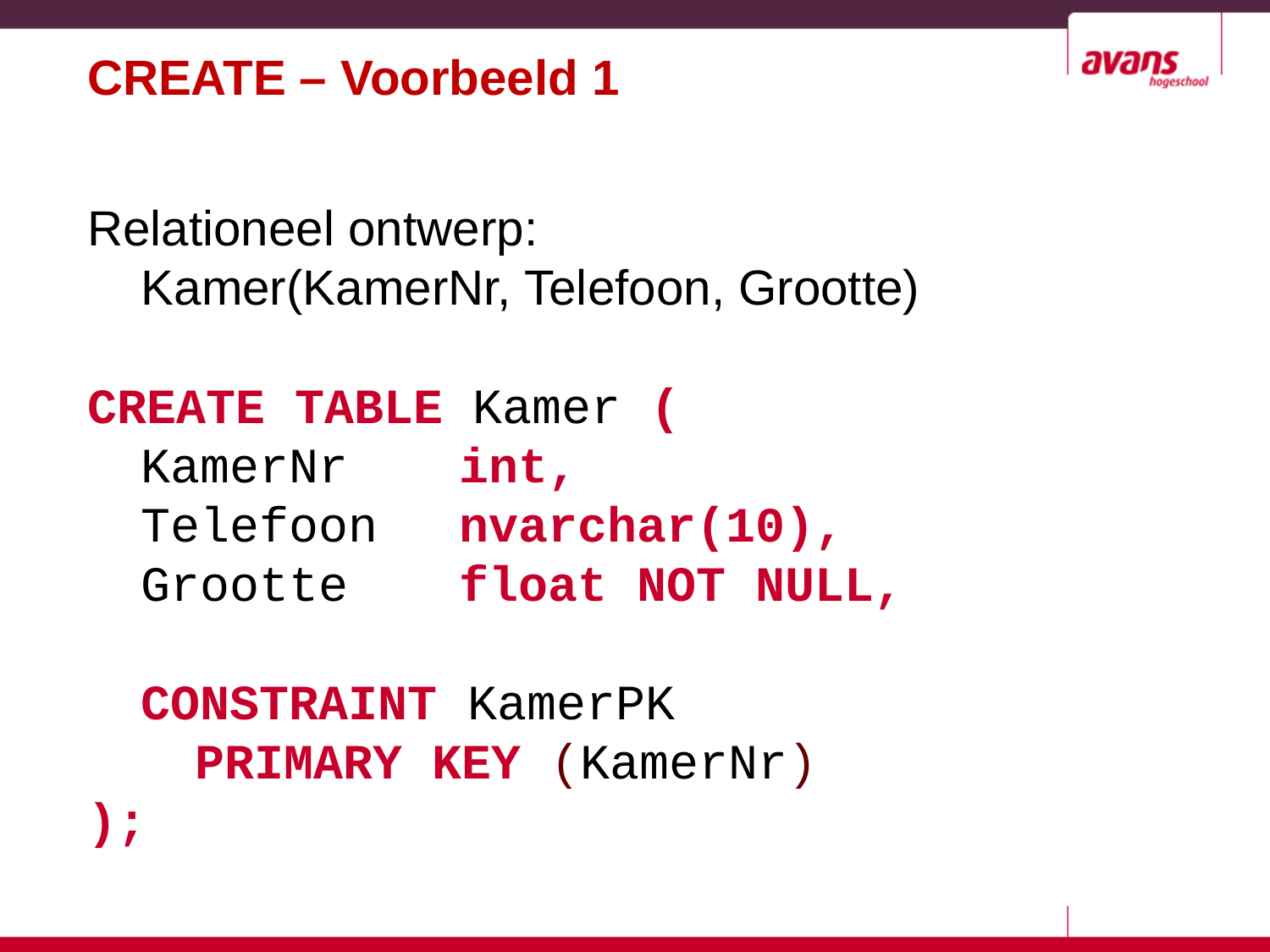

CREATE – Voorbeeld 1
Relationeel ontwerp:
	Kamer(KamerNr, Telefoon, Grootte)

CREATE TABLE Kamer (
	KamerNr			int,
	Telefoon		nvarchar(10),
	Grootte			float NOT NULL,

	CONSTRAINT KamerPK
		PRIMARY KEY (KamerNr)
);